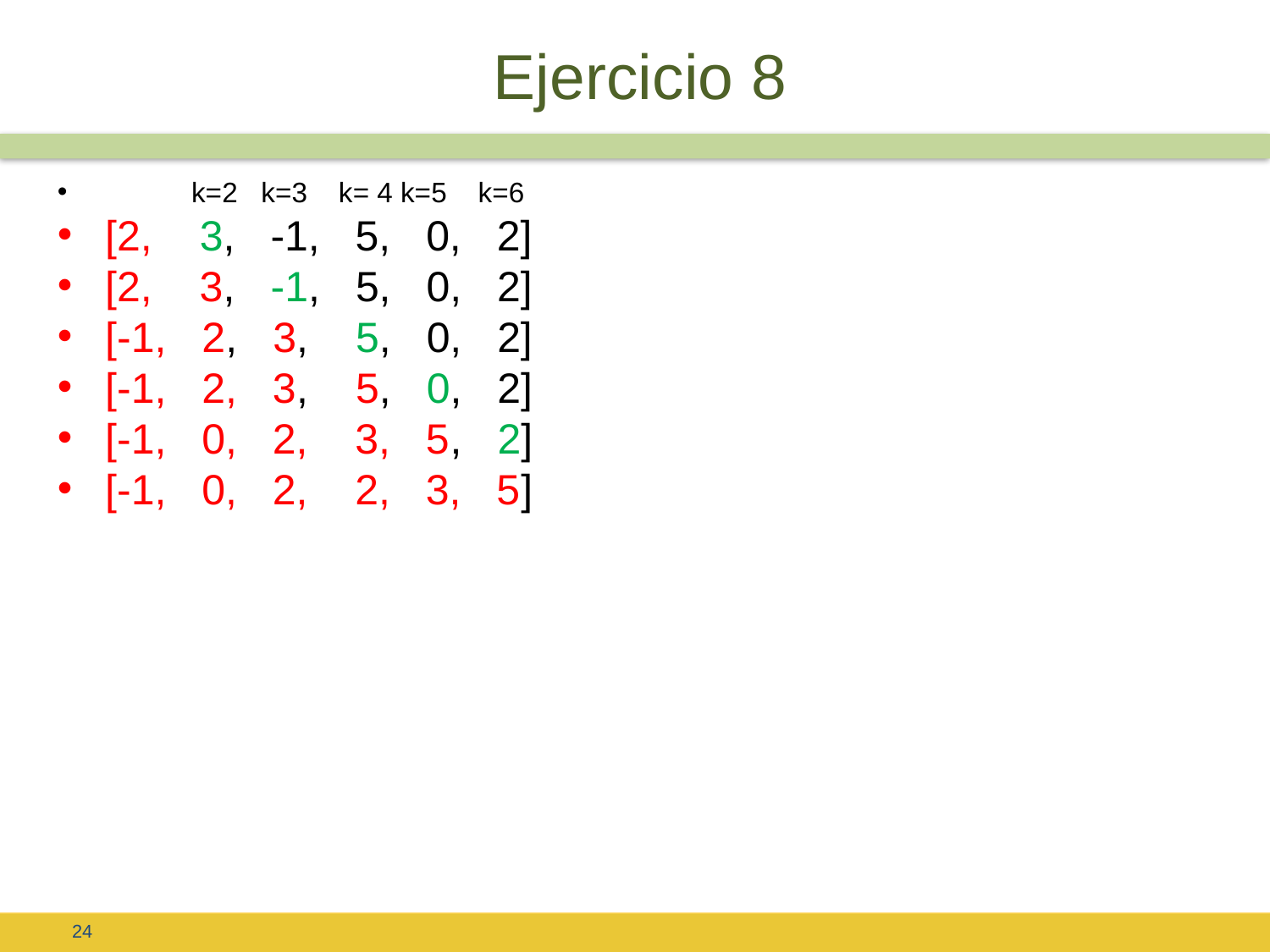

# Ejercicio 8
           k=2   k=3    k= 4 k=5    k=6
[2,    3,   -1,   5,   0,   2]
[2,    3,   -1,   5,   0,   2]
[-1,   2,   3,    5,   0,   2]
[-1,   2,   3,    5,   0,   2]
[-1,   0,   2,    3,   5,   2]
[-1,   0,   2,    2,   3,   5]